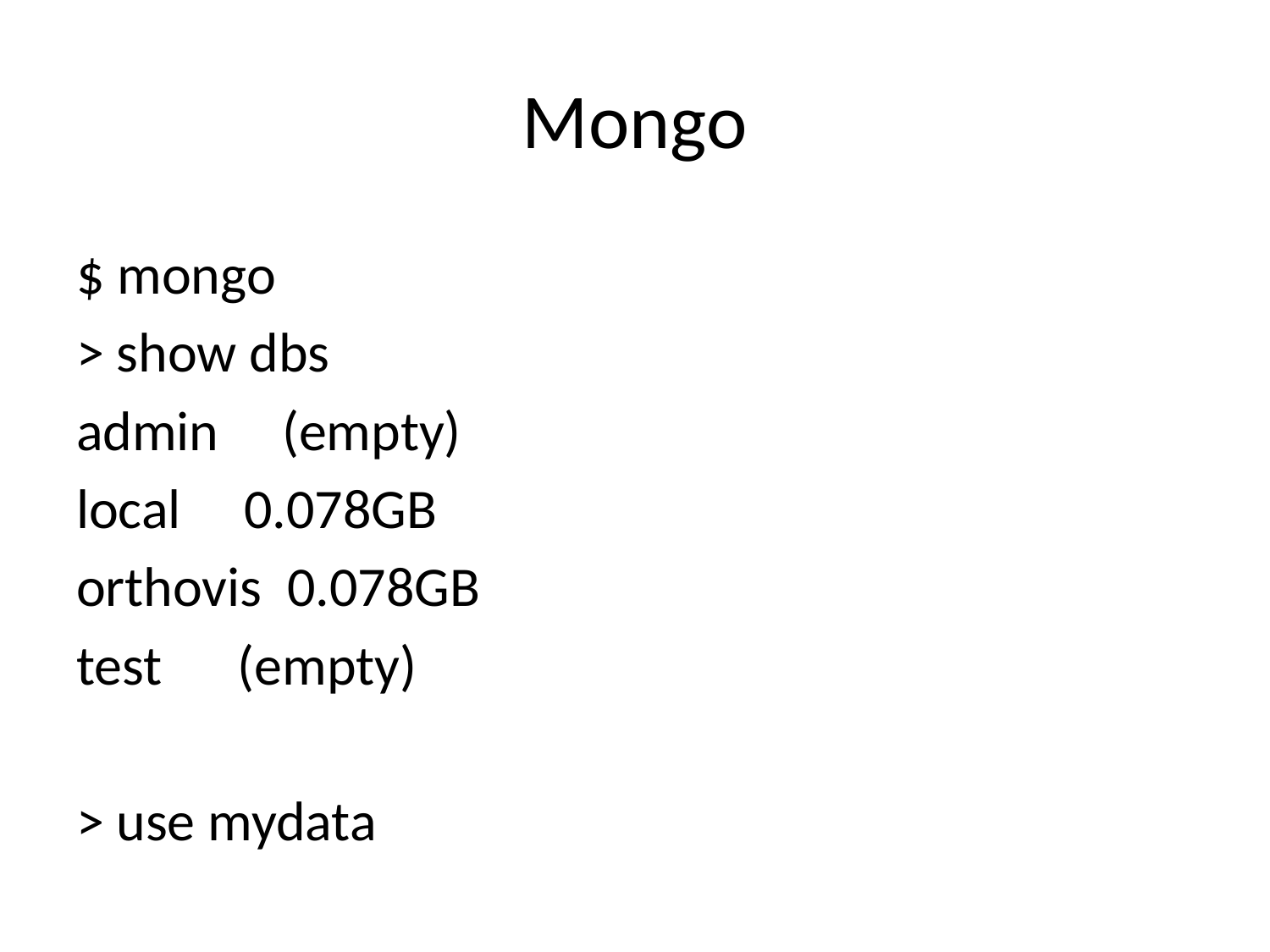

# Mongo
$ mongo
> show dbs
admin     (empty)
local     0.078GB
orthovis  0.078GB
test      (empty)

> use mydata